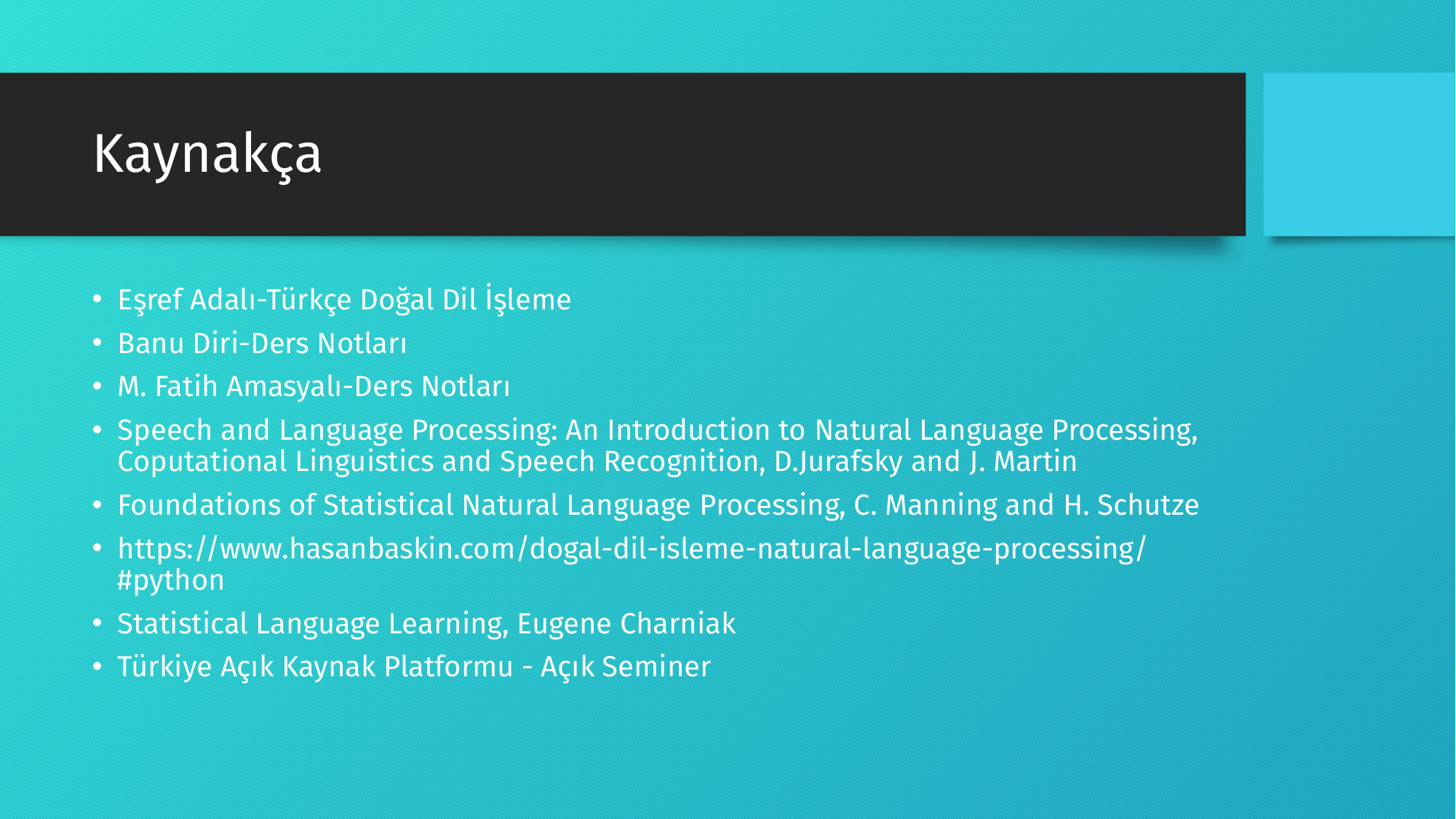

# Kaynakça
Eşref Adalı-Türkçe Doğal Dil İşleme
Banu Diri-Ders Notları
M. Fatih Amasyalı-Ders Notları
Speech and Language Processing: An Introduction to Natural Language Processing, Coputational Linguistics and Speech Recognition, D.Jurafsky and J. Martin
Foundations of Statistical Natural Language Processing, C. Manning and H. Schutze
https://www.hasanbaskin.com/dogal-dil-isleme-natural-language-processing/#python
Statistical Language Learning, Eugene Charniak
Türkiye Açık Kaynak Platformu - Açık Seminer